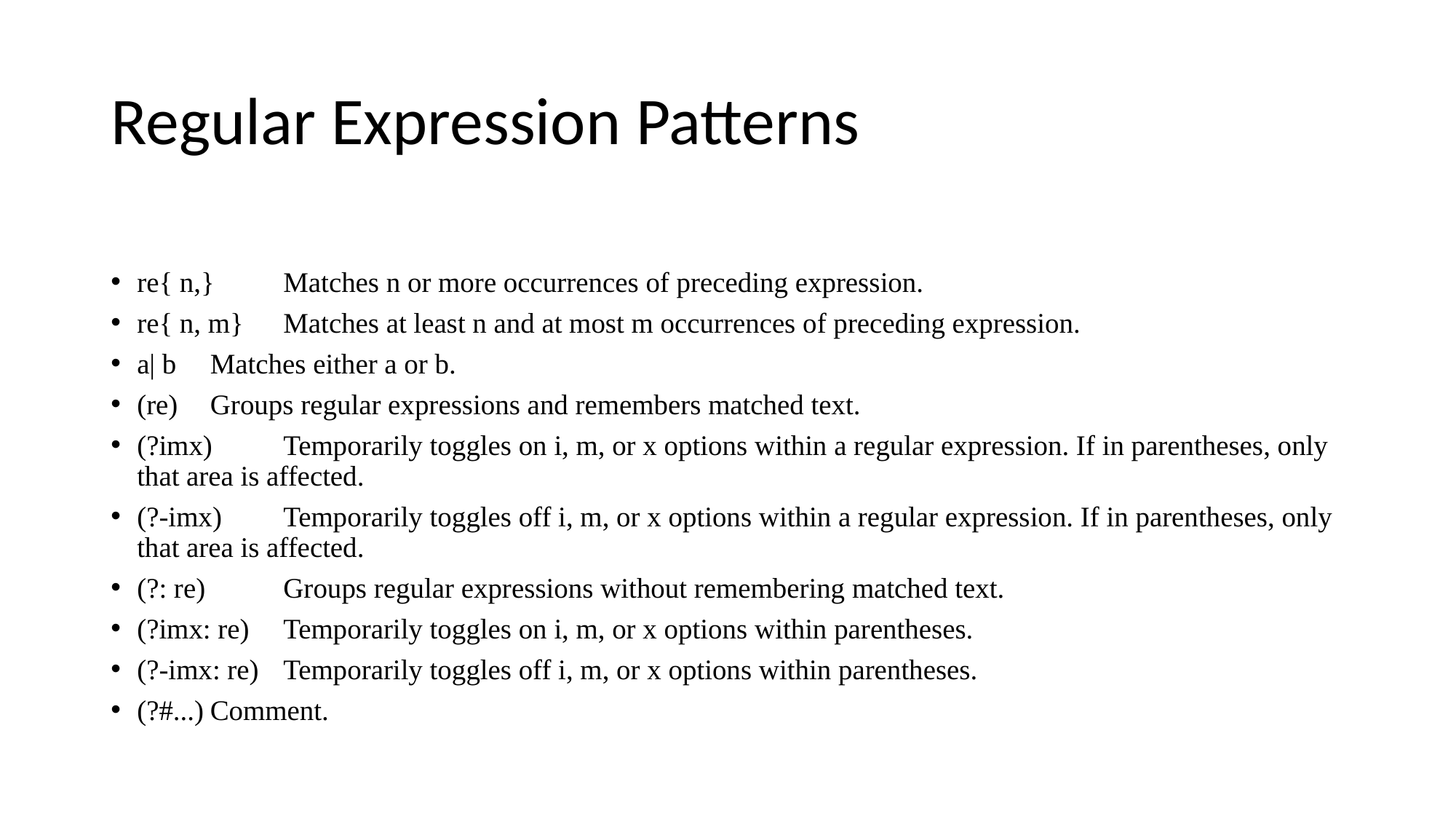

# Regular Expression Patterns

re{ n,}	Matches n or more occurrences of preceding expression.
re{ n, m}	Matches at least n and at most m occurrences of preceding expression.
a| b		Matches either a or b.
(re)		Groups regular expressions and remembers matched text.
(?imx)  	Temporarily toggles on i, m, or x options within a regular expression. If in parentheses, only that area is affected.
(?-imx) 	Temporarily toggles off i, m, or x options within a regular expression. If in parentheses, only that area is affected.
(?: re) 	Groups regular expressions without remembering matched text.
(?imx: re)	Temporarily toggles on i, m, or x options within parentheses.
(?-imx: re)	Temporarily toggles off i, m, or x options within parentheses.
(?#...)	Comment.